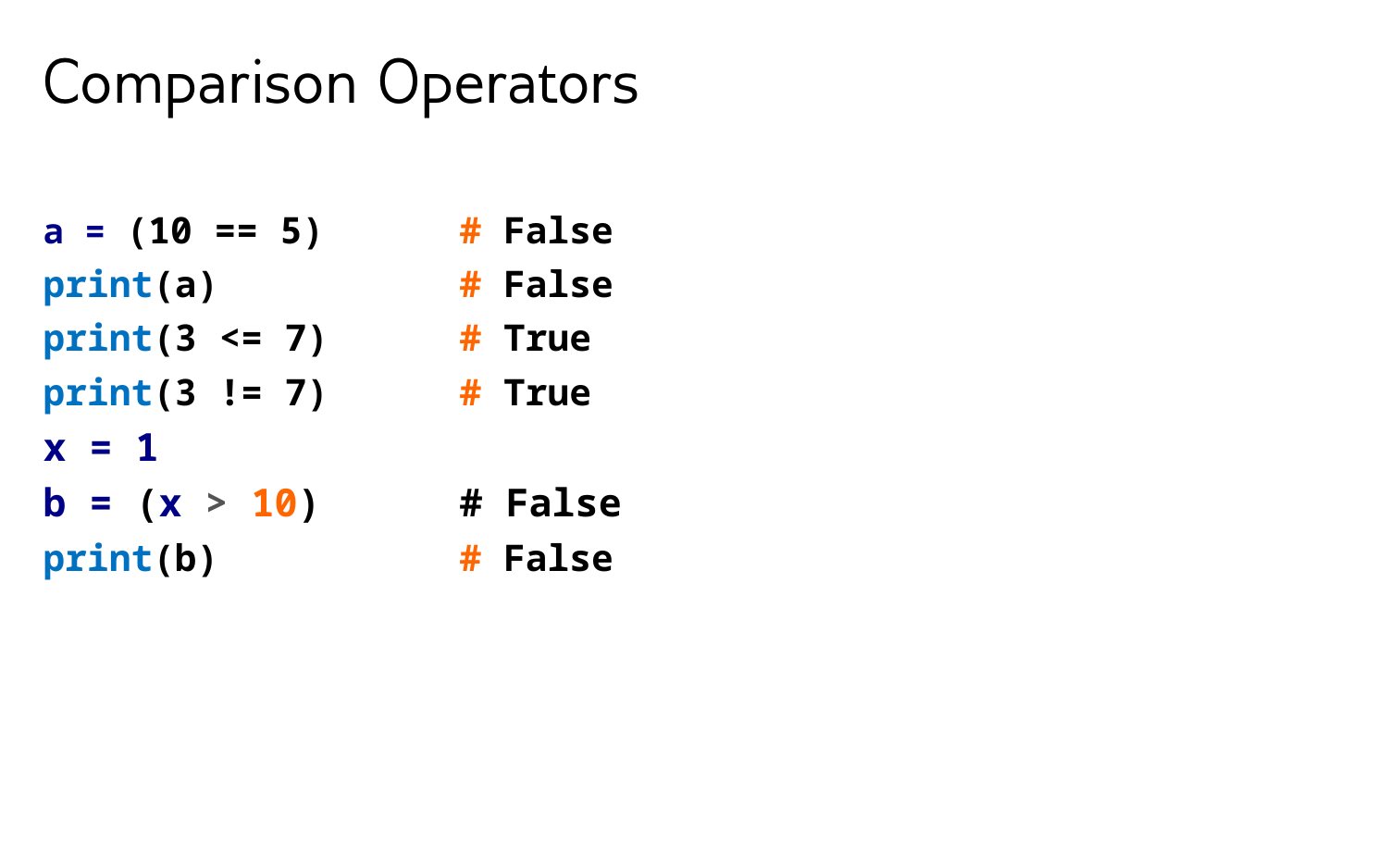

# Comparison Operators

a = (10 == 5) 	# False
print(a) 		# False
print(3 <= 7) 	# True
print(3 != 7) 	# True
x = 1
b = (x > 10) 	# False
print(b) 		# False